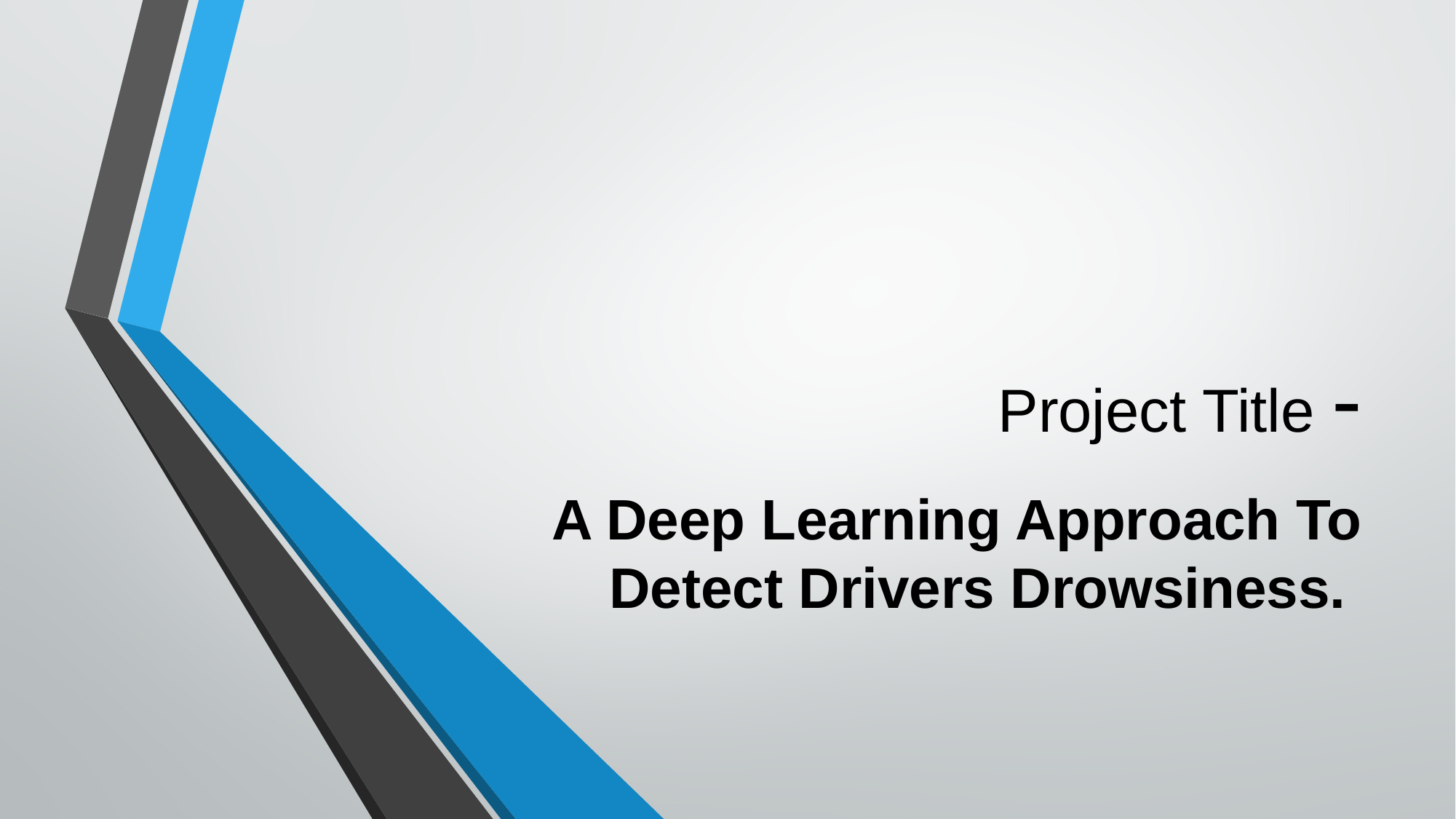

# Project Title -
A Deep Learning Approach To Detect Drivers Drowsiness.